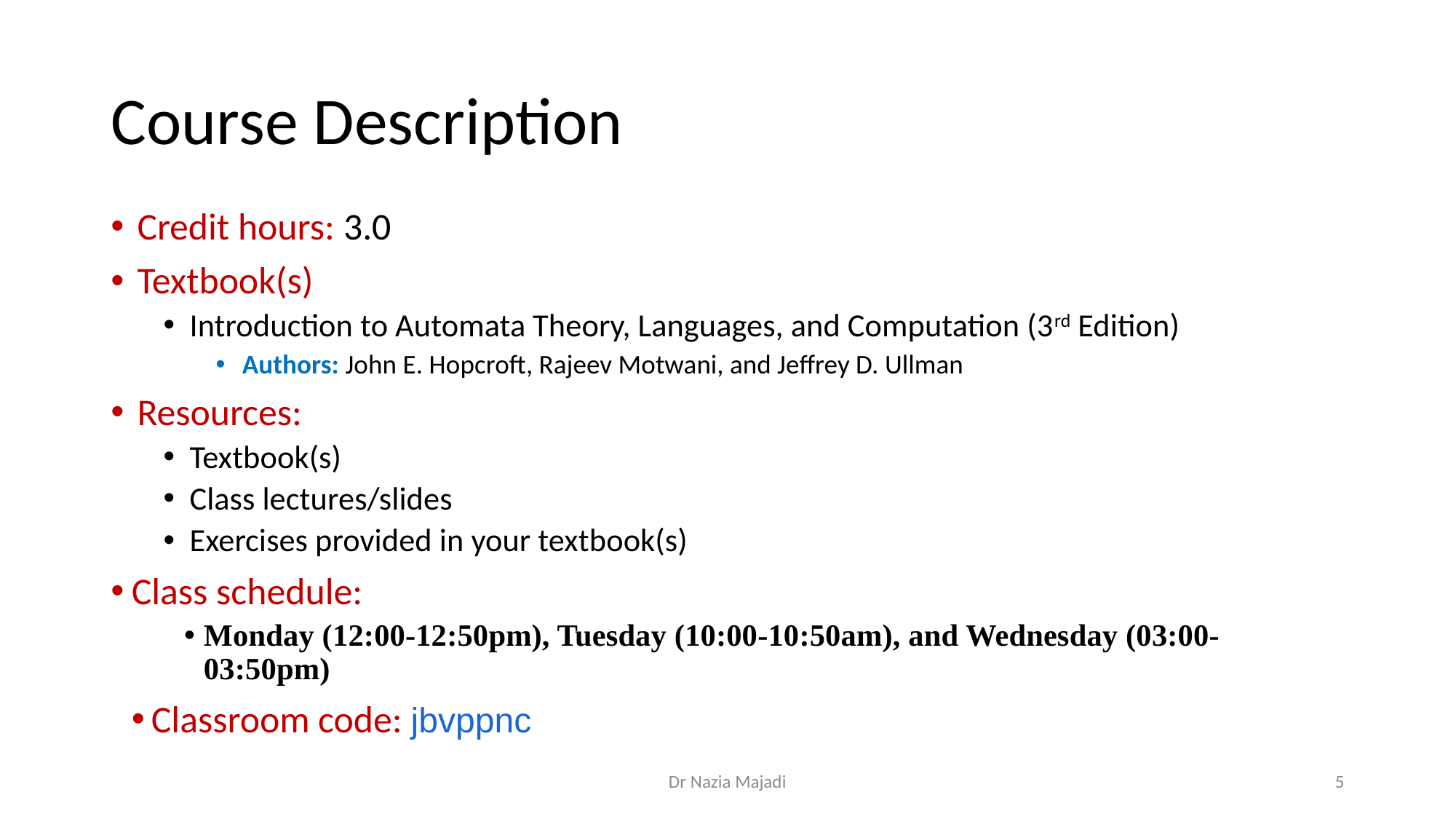

# Course Description
Credit hours: 3.0
Textbook(s)
Introduction to Automata Theory, Languages, and Computation (3rd Edition)
Authors: John E. Hopcroft, Rajeev Motwani, and Jeffrey D. Ullman
Resources:
Textbook(s)
Class lectures/slides
Exercises provided in your textbook(s)
Class schedule:
Monday (12:00-12:50pm), Tuesday (10:00-10:50am), and Wednesday (03:00-03:50pm)
Classroom code: jbvppnc

Dr Nazia Majadi
5